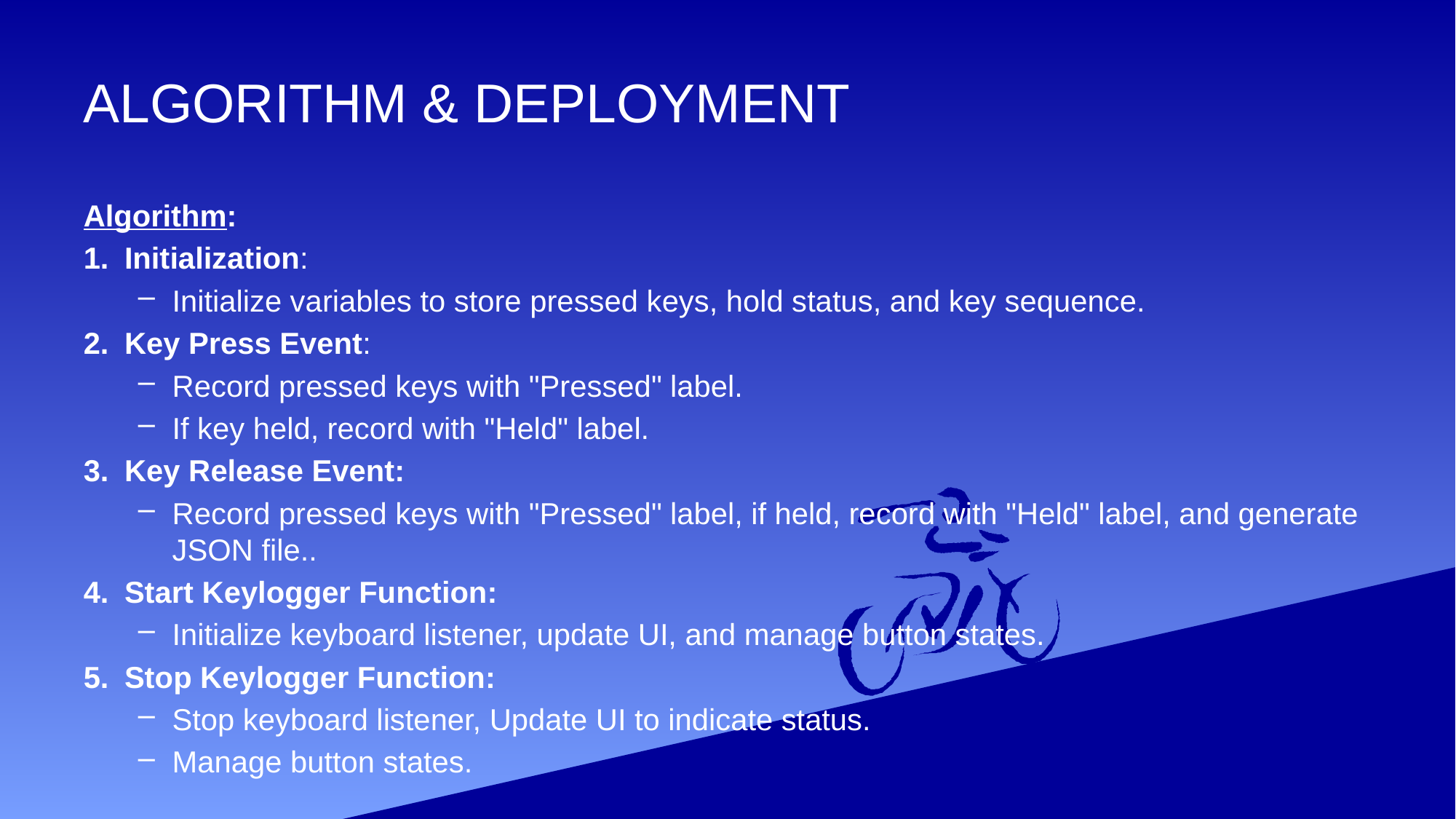

# ALGORITHM & DEPLOYMENT
Algorithm:
Initialization:
Initialize variables to store pressed keys, hold status, and key sequence.
Key Press Event:
Record pressed keys with "Pressed" label.
If key held, record with "Held" label.
Key Release Event:
Record pressed keys with "Pressed" label, if held, record with "Held" label, and generate JSON file..
Start Keylogger Function:
Initialize keyboard listener, update UI, and manage button states.
Stop Keylogger Function:
Stop keyboard listener, Update UI to indicate status.
Manage button states.